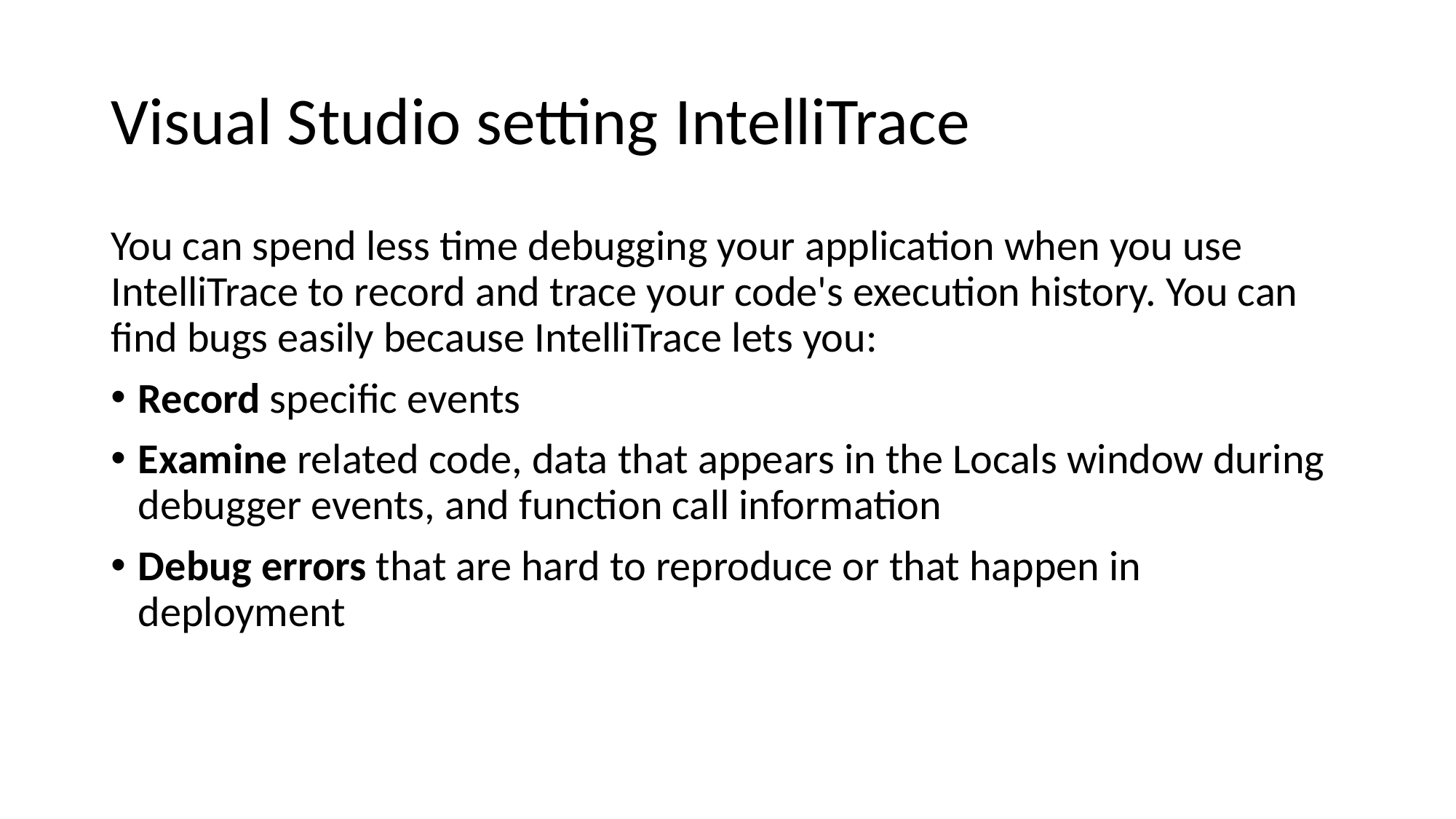

# Visual Studio setting IntelliTrace
You can spend less time debugging your application when you use IntelliTrace to record and trace your code's execution history. You can find bugs easily because IntelliTrace lets you:
Record specific events
Examine related code, data that appears in the Locals window during debugger events, and function call information
Debug errors that are hard to reproduce or that happen in deployment